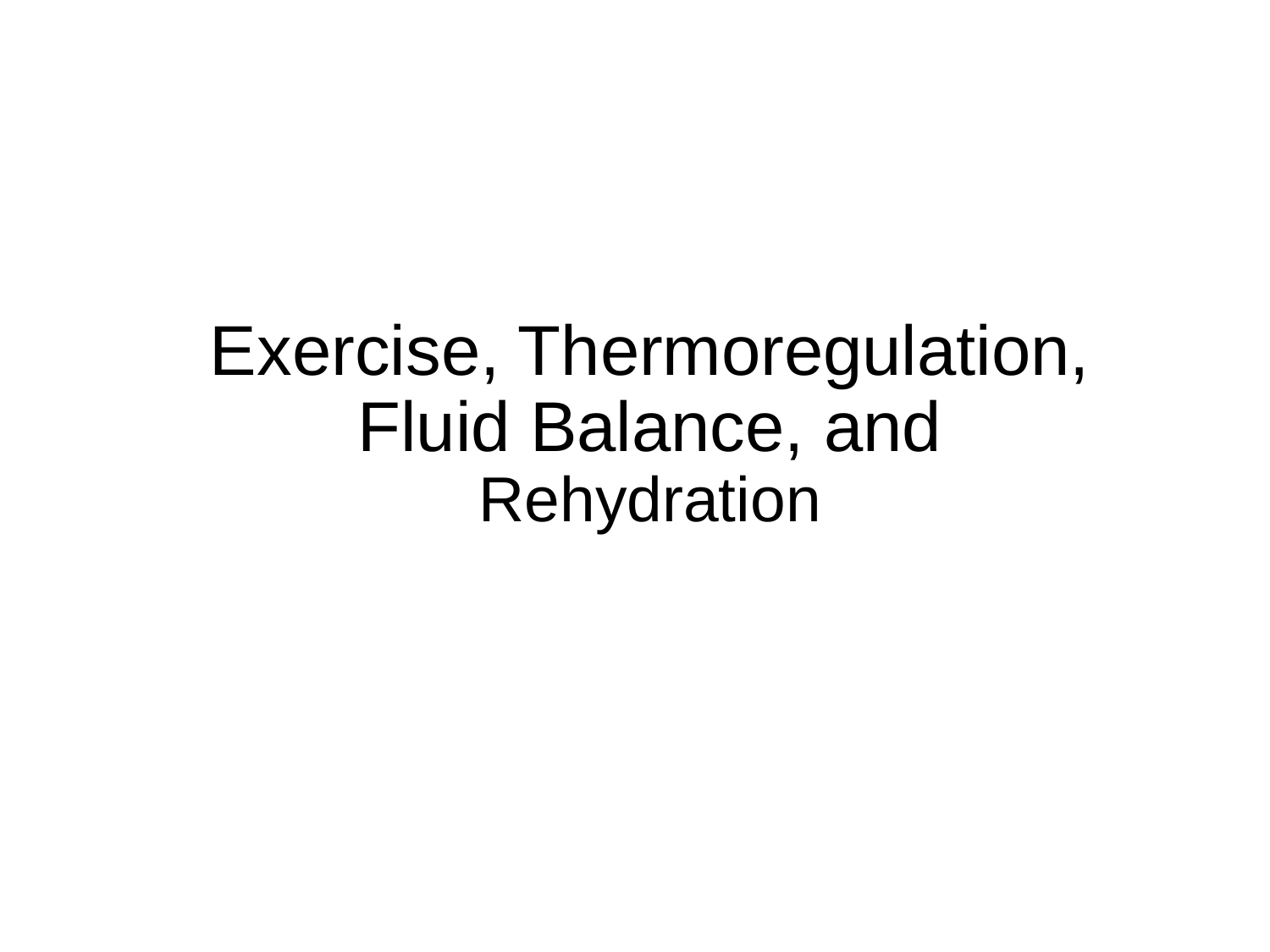

Exercise, Thermoregulation, Fluid Balance, and Rehydration
#